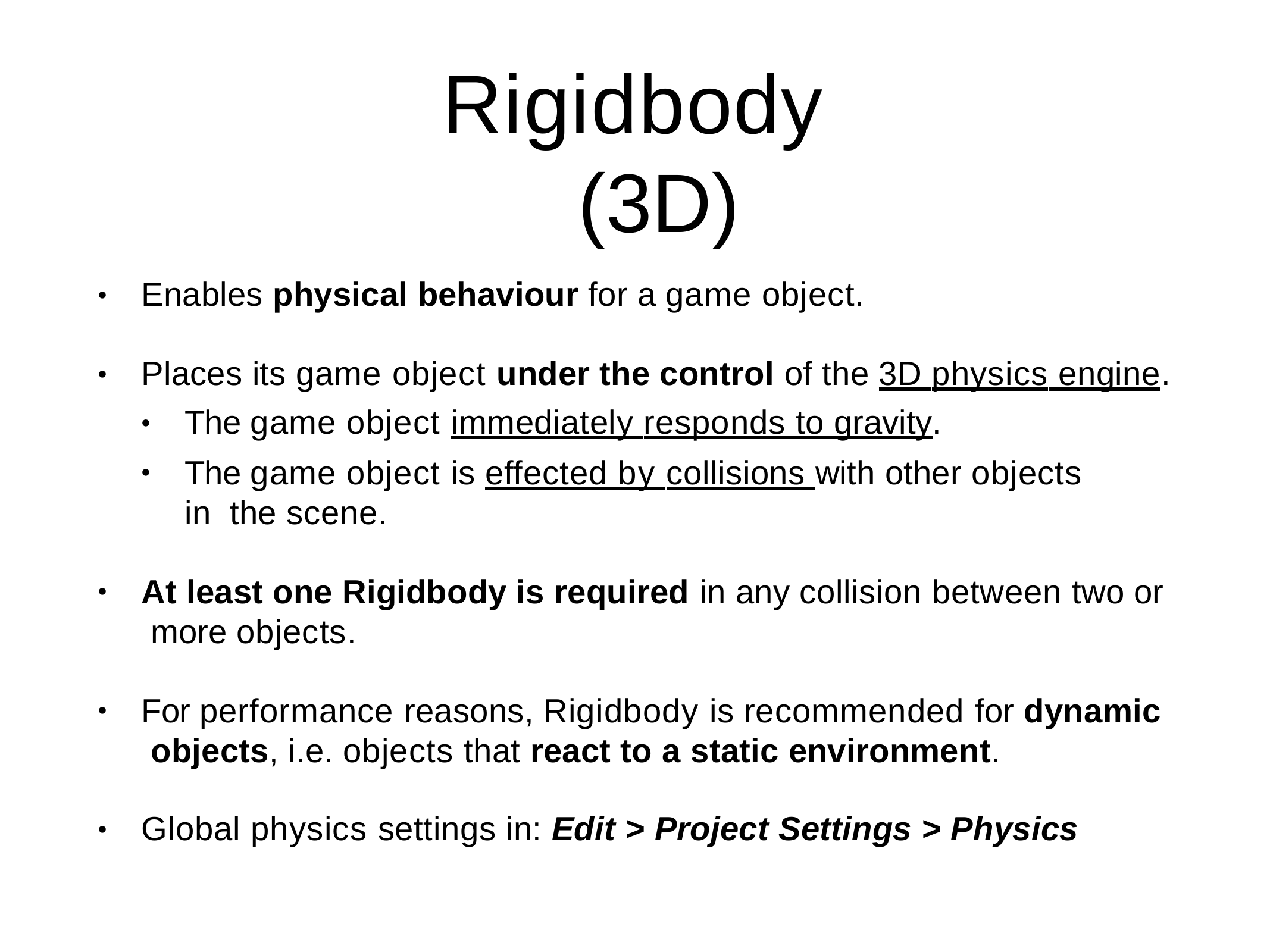

# Rigidbody  (3D)
Enables physical behaviour for a game object.
•
Places its game object under the control of the 3D physics engine.
•
The game object immediately responds to gravity.
The game object is effected by collisions with other objects in  the scene.
•
•
At least one Rigidbody is required in any collision between two or  more objects.
•
For performance reasons, Rigidbody is recommended for dynamic  objects, i.e. objects that react to a static environment.
•
Global physics settings in: Edit > Project Settings > Physics
•